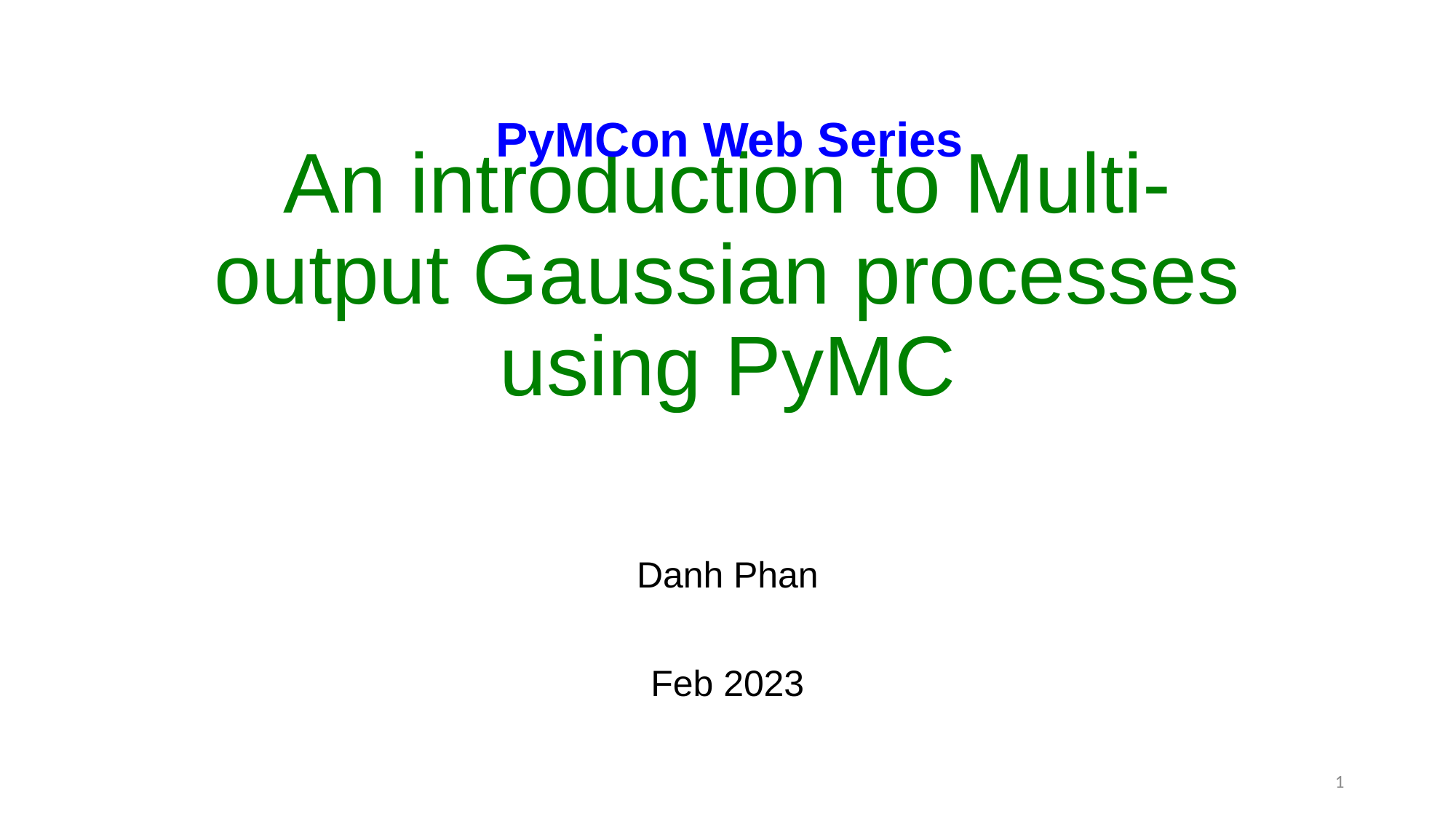

PyMCon Web Series
# An introduction to Multi-output Gaussian processes using PyMC
Danh Phan

Feb 2023
1